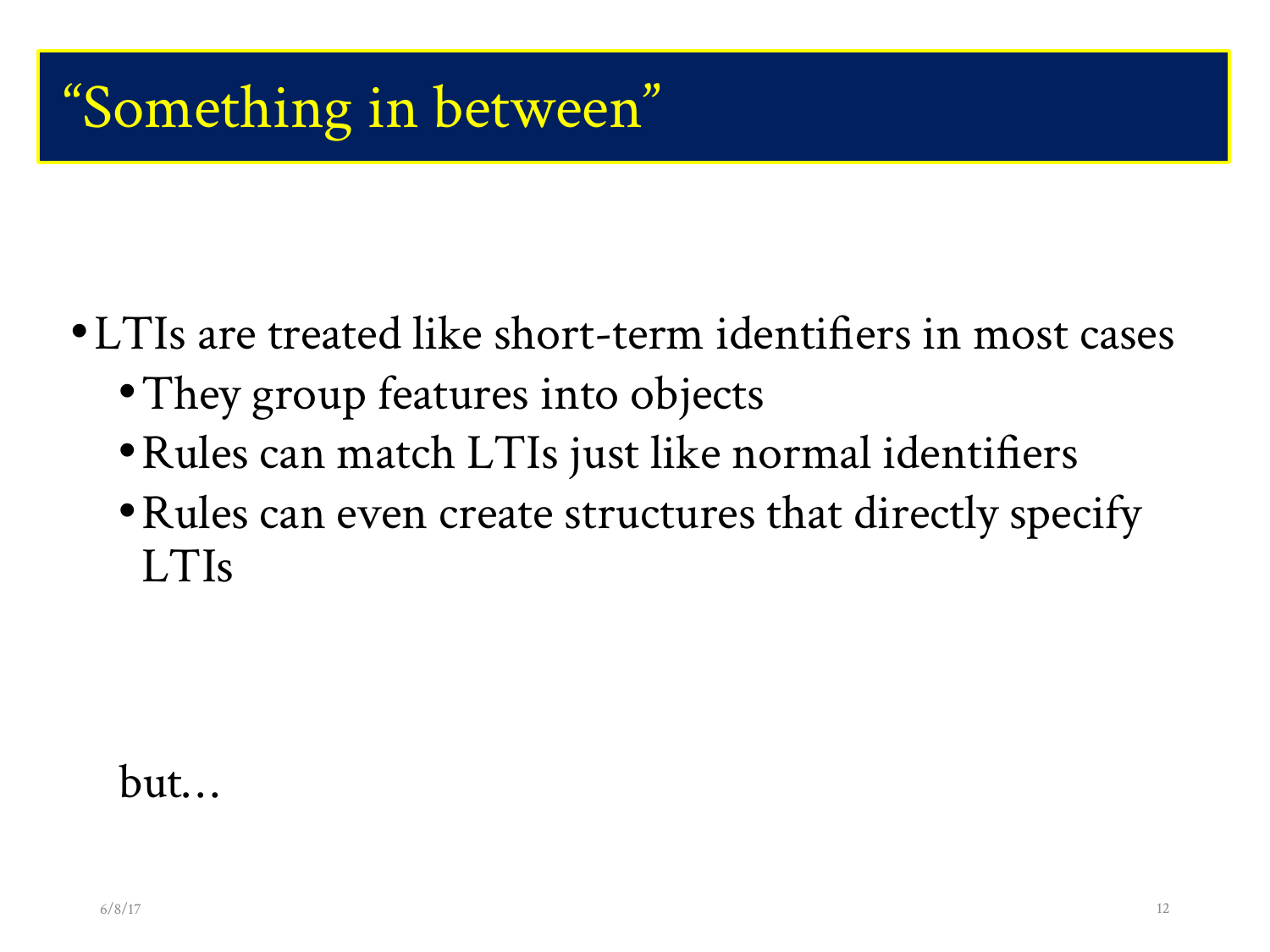

# “Something in between”
LTIs are treated like short-term identifiers in most cases
They group features into objects
Rules can match LTIs just like normal identifiers
Rules can even create structures that directly specify LTIs

but…
6/8/17
12